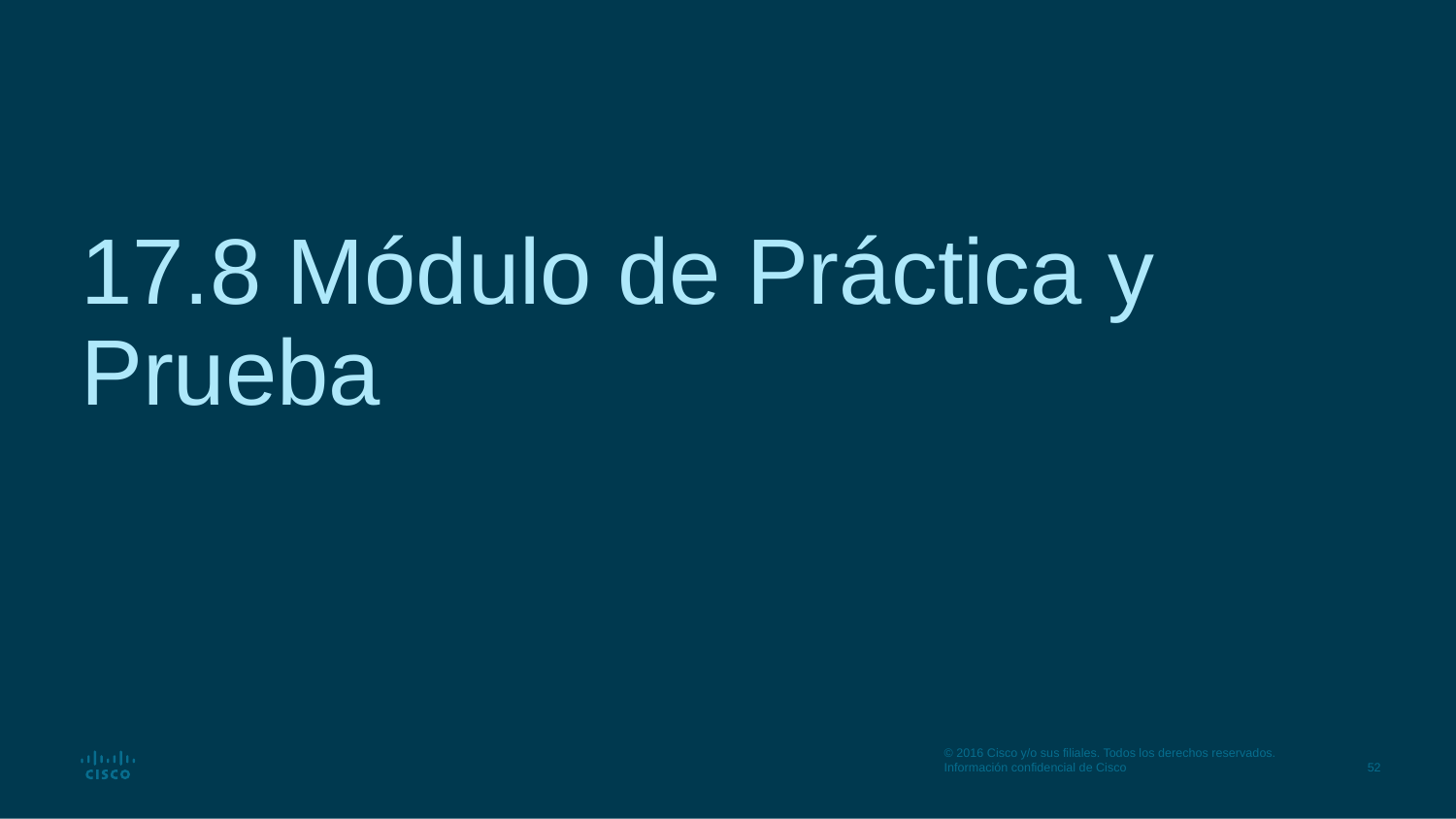

# 17.8 Módulo de Práctica y Prueba